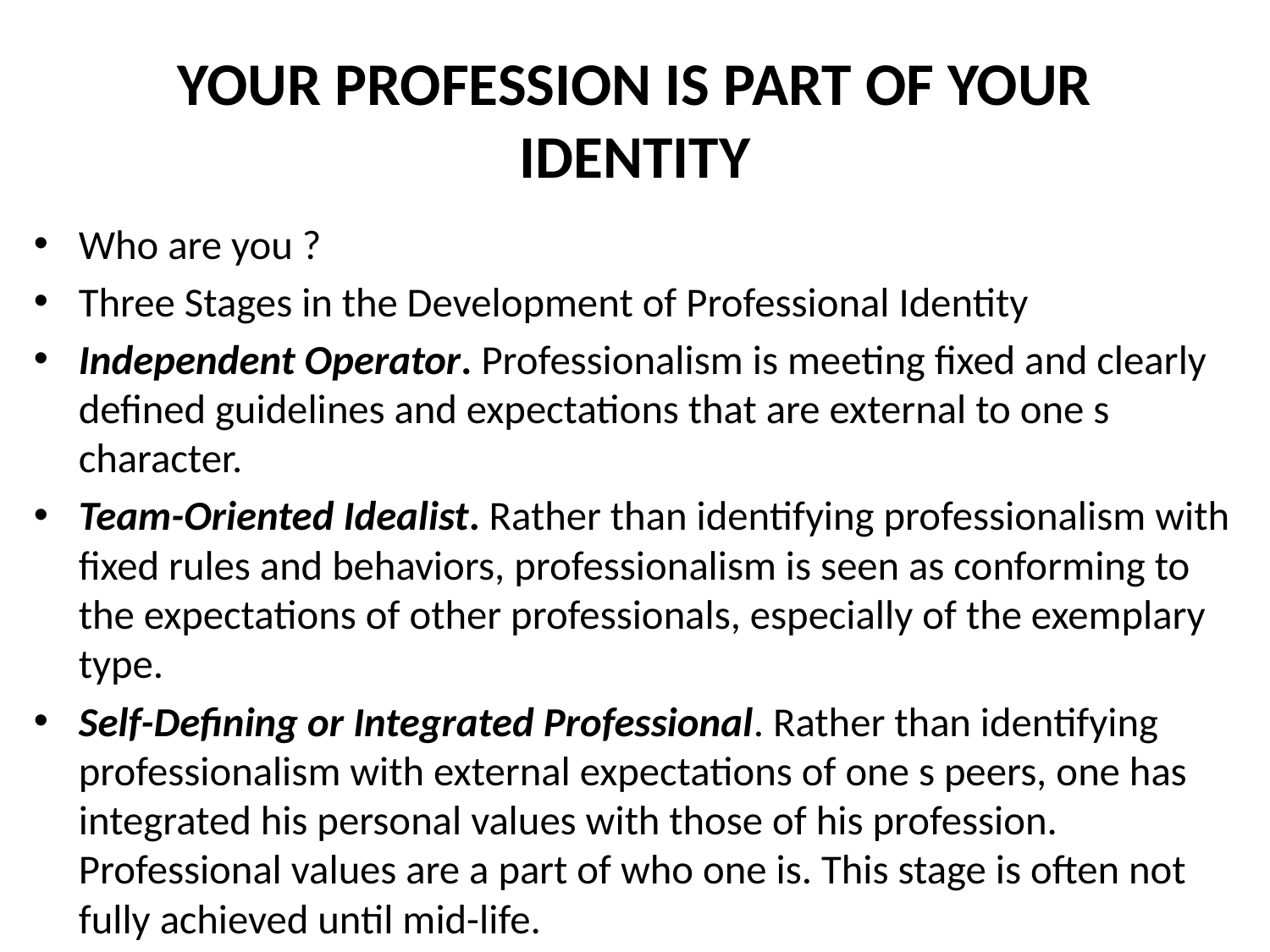

# YOUR PROFESSION IS PART OF YOUR IDENTITY
Who are you ?
Three Stages in the Development of Professional Identity
Independent Operator. Professionalism is meeting fixed and clearly defined guidelines and expectations that are external to one s character.
Team-Oriented Idealist. Rather than identifying professionalism with fixed rules and behaviors, professionalism is seen as conforming to the expectations of other professionals, especially of the exemplary type.
Self-Defining or Integrated Professional. Rather than identifying professionalism with external expectations of one s peers, one has integrated his personal values with those of his profession. Professional values are a part of who one is. This stage is often not fully achieved until mid-life.